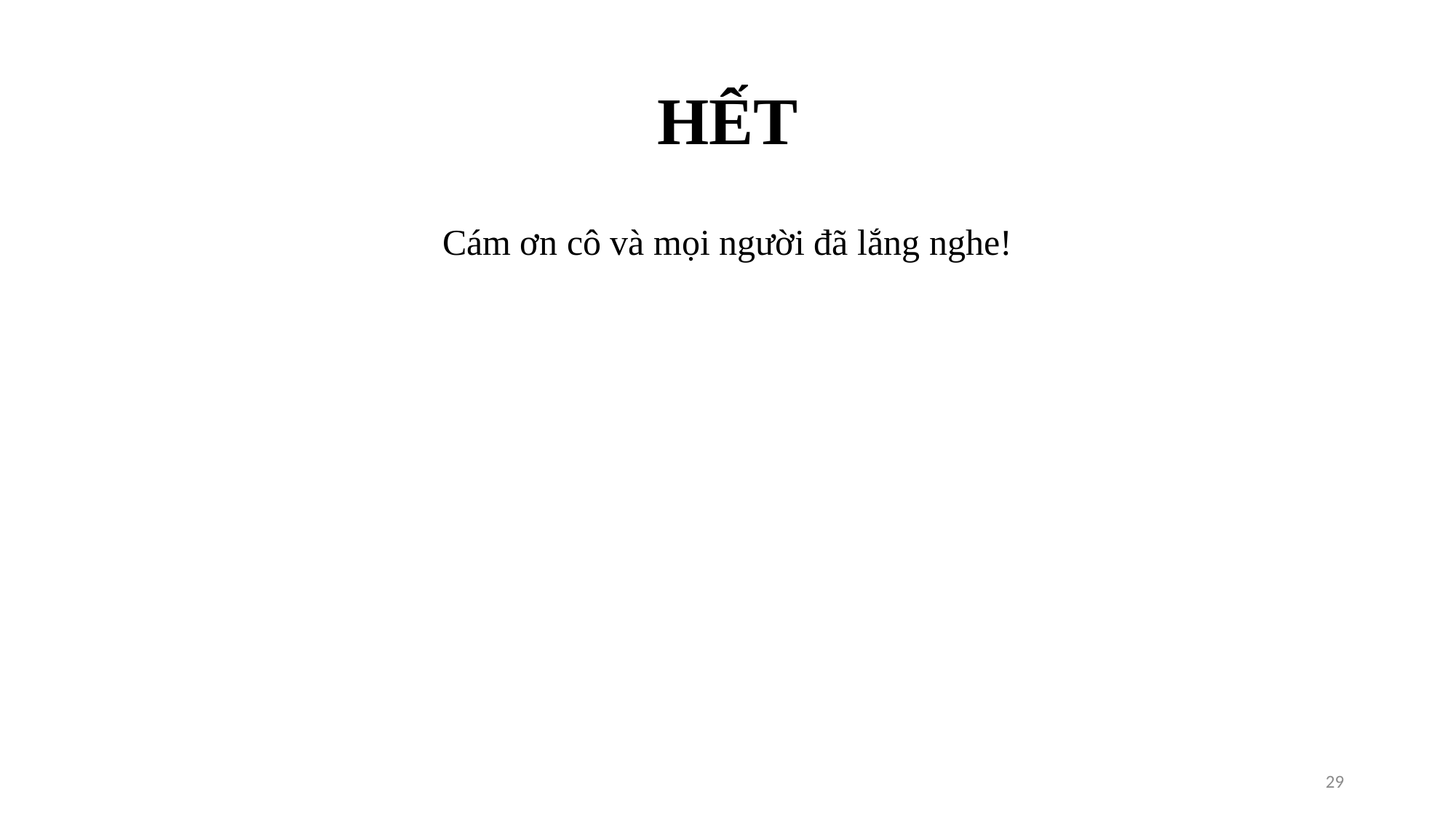

# HẾT
Cám ơn cô và mọi người đã lắng nghe!
29